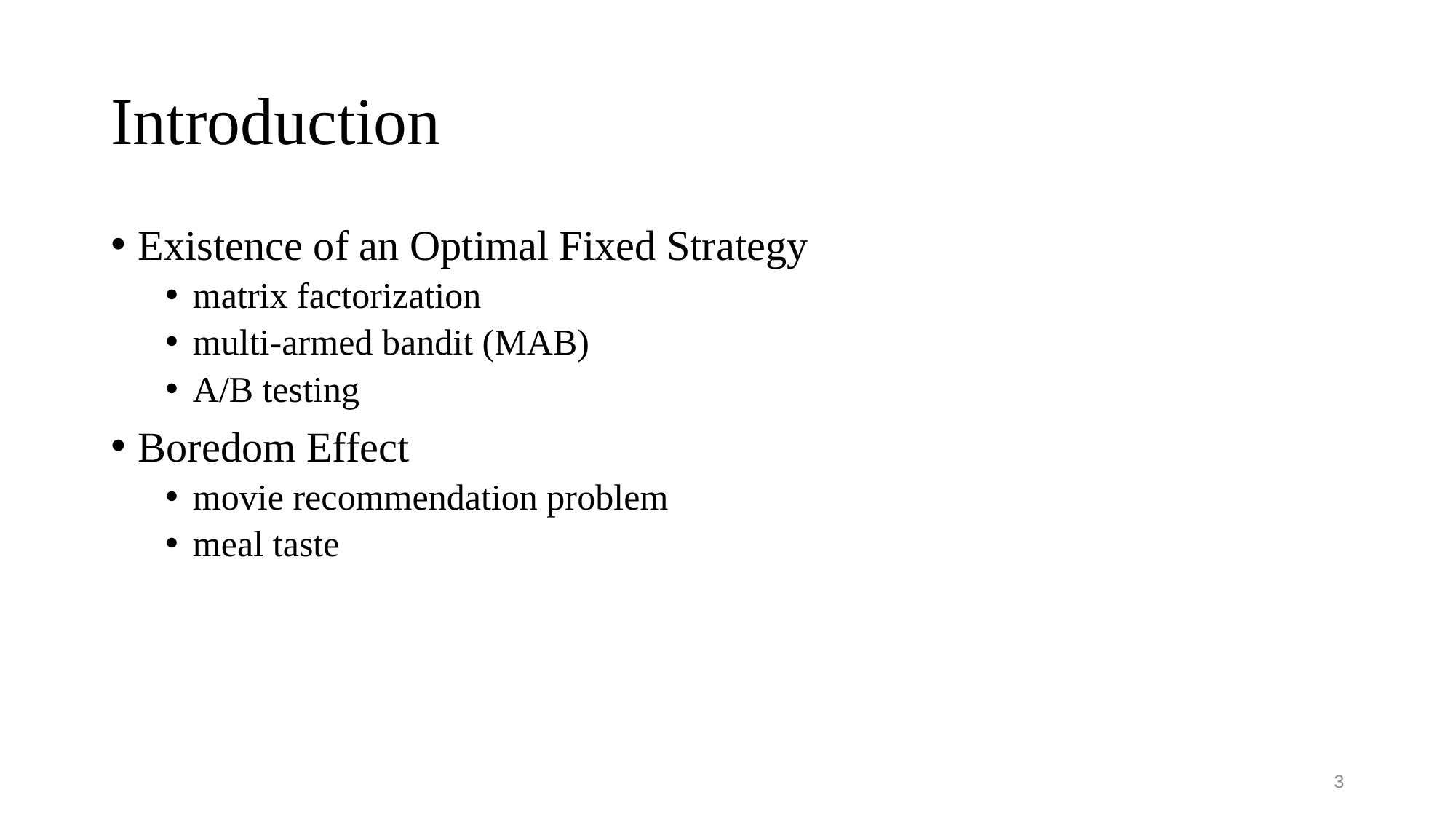

# Introduction
Existence of an Optimal Fixed Strategy
matrix factorization
multi-armed bandit (MAB)
A/B testing
Boredom Effect
movie recommendation problem
meal taste

3